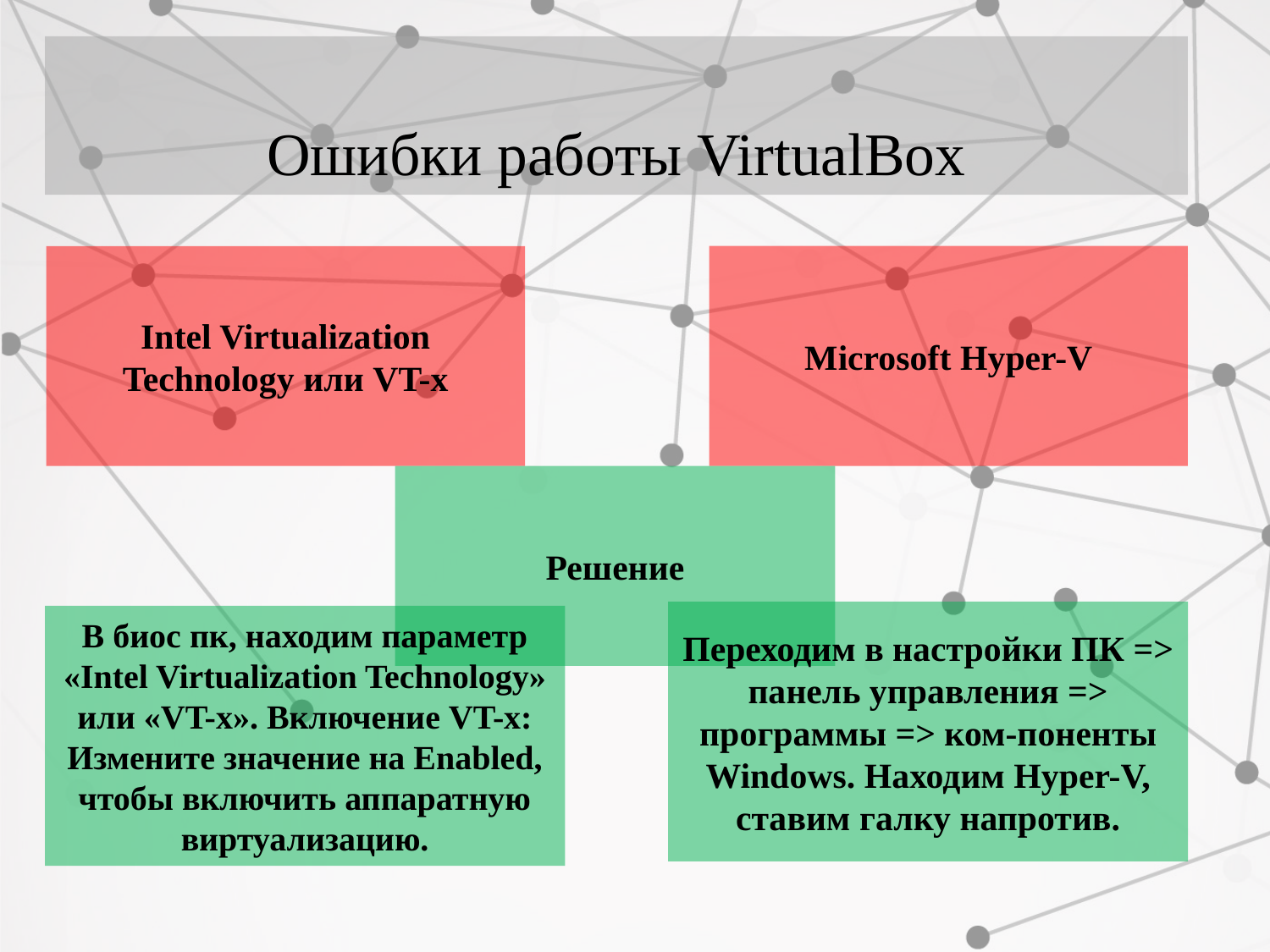

Ошибки работы VirtualBox

# Intel Virtualization Technology или VT-x
Microsoft Hyper-V
Решение
Переходим в настройки ПК => панель управления => программы => ком-поненты Windows. Находим Hyper-V, ставим галку напротив.
В биос пк, находим параметр «Intel Virtualization Technology» или «VT-x». Включение VT-x: Измените значение на Enabled, чтобы включить аппаратную виртуализацию.